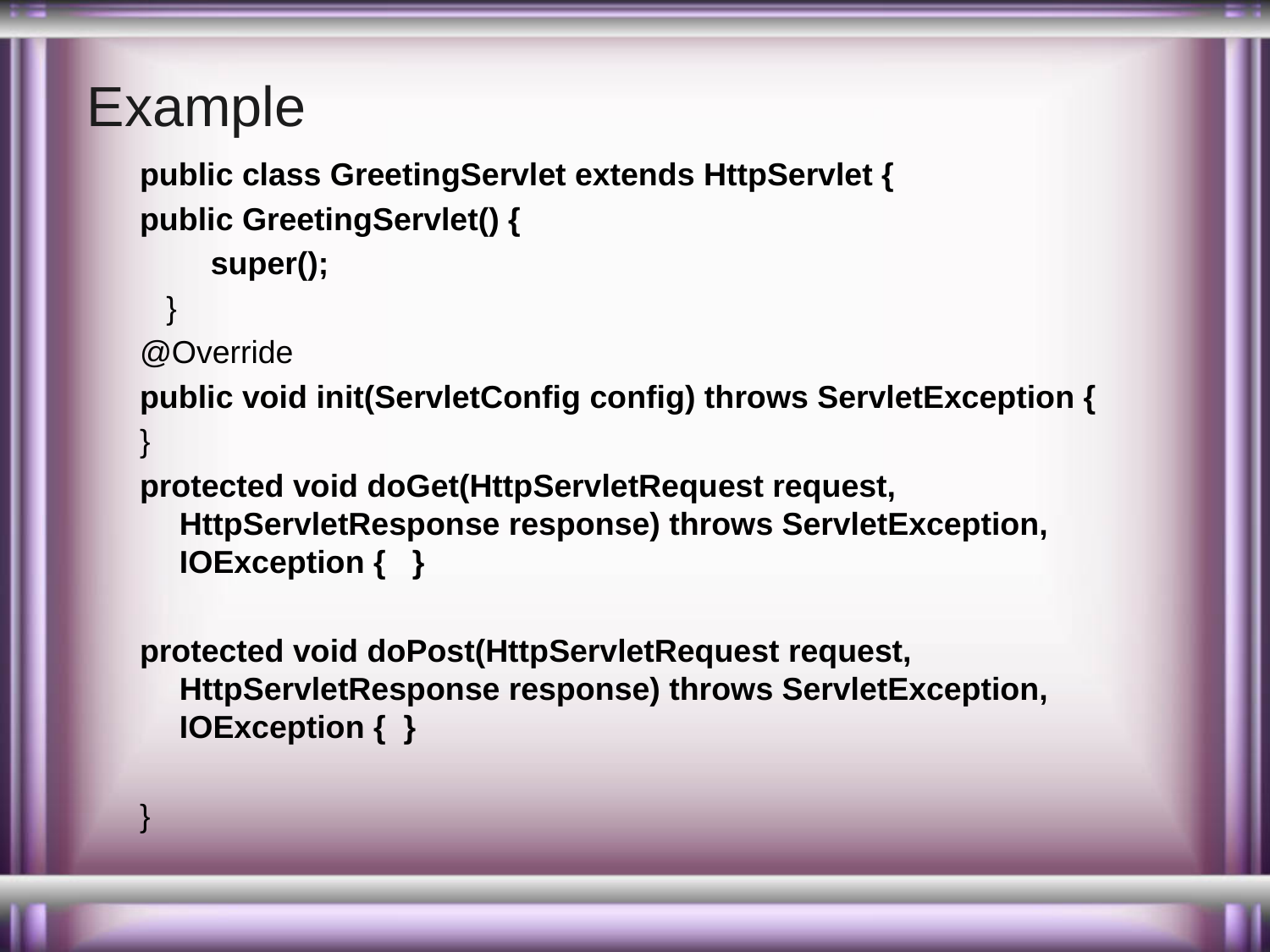

# Example
public class GreetingServlet extends HttpServlet {
public GreetingServlet() {
        super();
   }
@Override
public void init(ServletConfig config) throws ServletException {
}
protected void doGet(HttpServletRequest request, HttpServletResponse response) throws ServletException, IOException {   }

protected void doPost(HttpServletRequest request, HttpServletResponse response) throws ServletException, IOException {  }

}